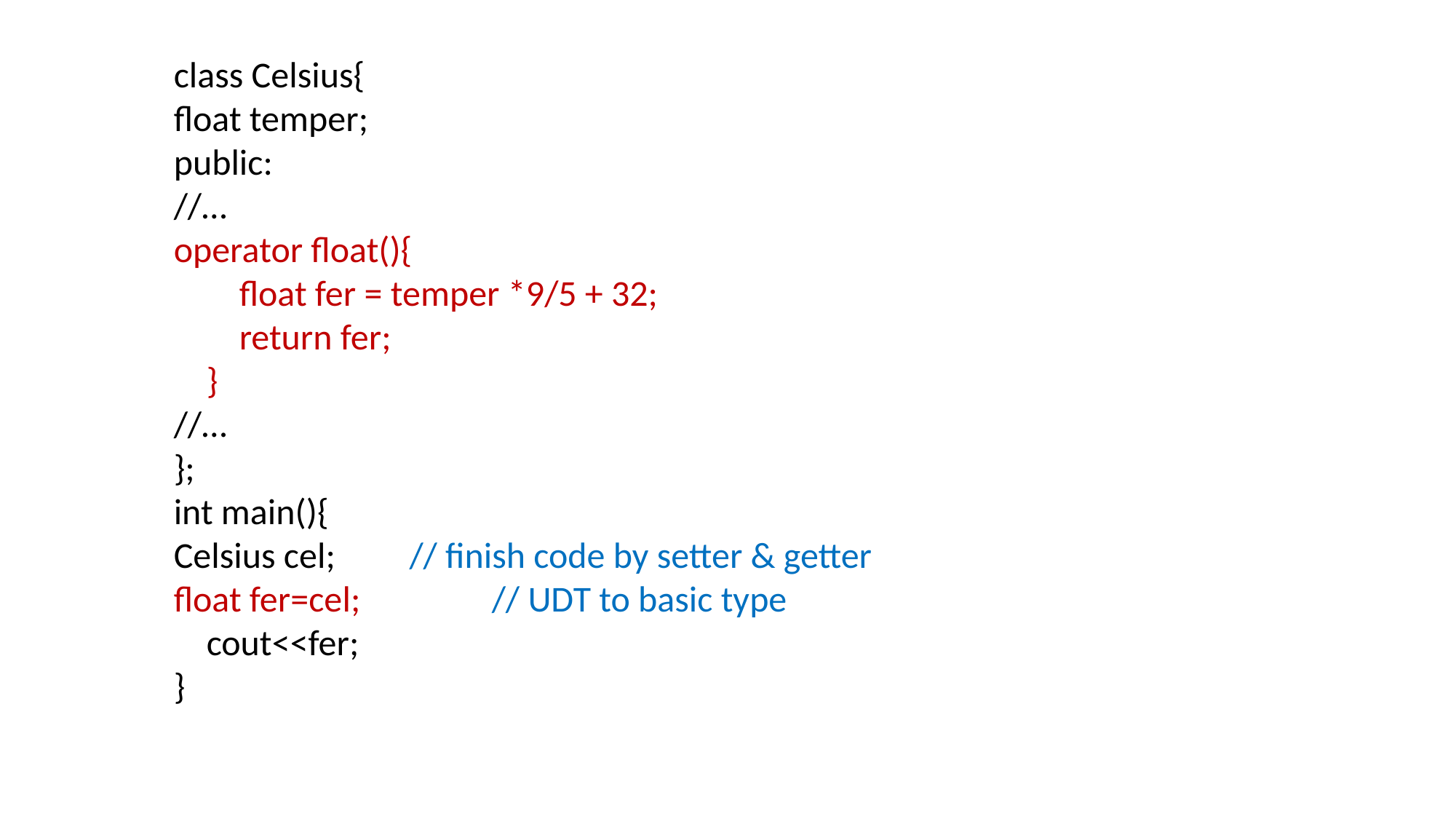

class Celsius{
float temper;
public:
//…
operator float(){
        float fer = temper *9/5 + 32;
        return fer;
    }
//…
};
int main(){
Celsius cel;         // finish code by setter & getter
float fer=cel;                // UDT to basic type
    cout<<fer;
}